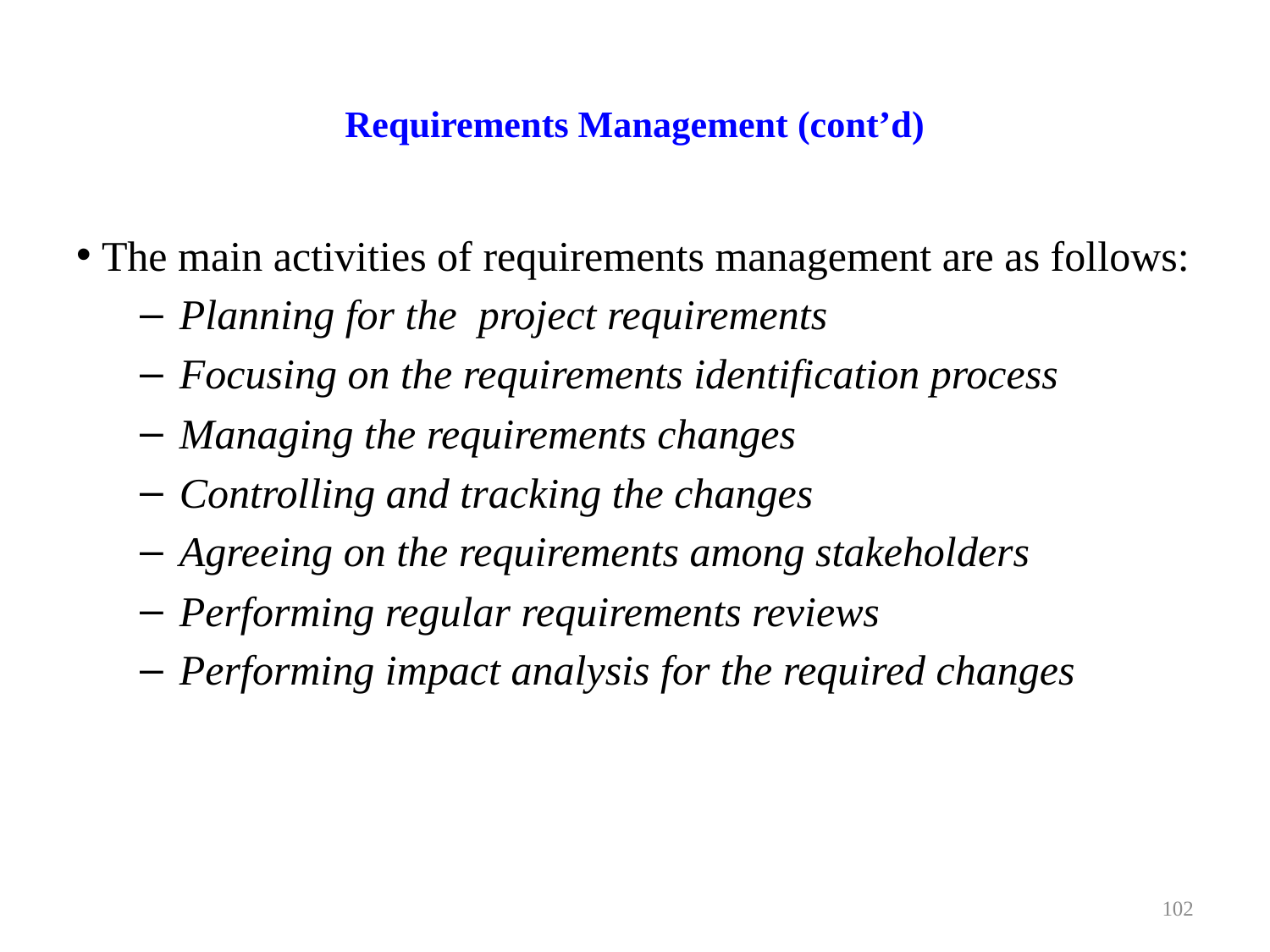

# Requirements Management (cont’d)
 The main activities of requirements management are as follows:
Planning for the  project requirements
Focusing on the requirements identification process
Managing the requirements changes
Controlling and tracking the changes
Agreeing on the requirements among stakeholders
Performing regular requirements reviews
Performing impact analysis for the required changes

102